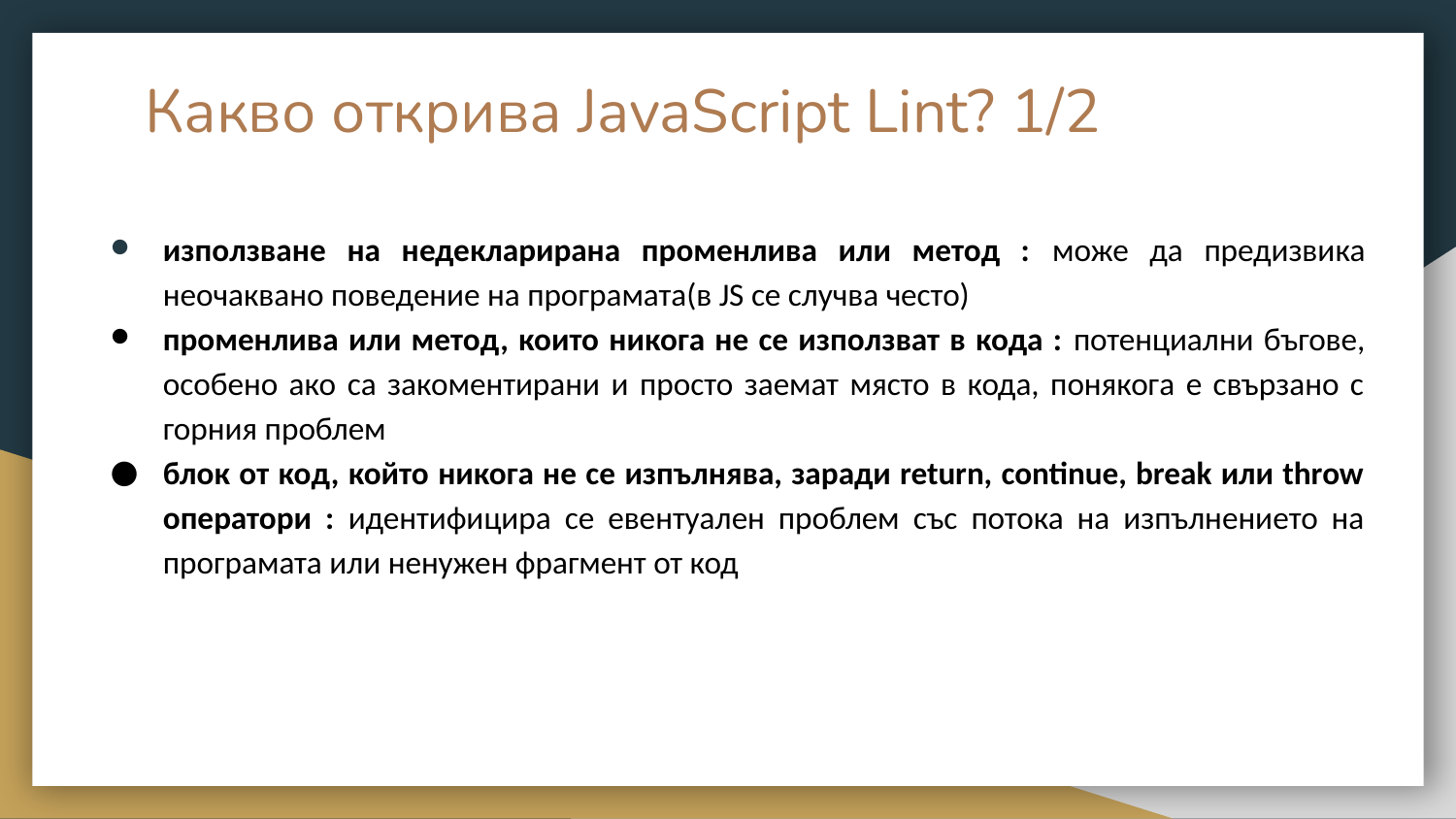

# Какво открива JavaScript Lint? 1/2
използване на недекларирана променлива или метод : може да предизвика неочаквано поведение на програмата(в JS се случва често)
променлива или метод, които никога не се използват в кода : потенциални бъгове, особено ако са закоментирани и просто заемат място в кода, понякога е свързано с горния проблем
блок от код, който никога не се изпълнява, заради return, continue, break или throw оператори : идентифицира се евентуален проблем със потока на изпълнението на програмата или ненужен фрагмент от код